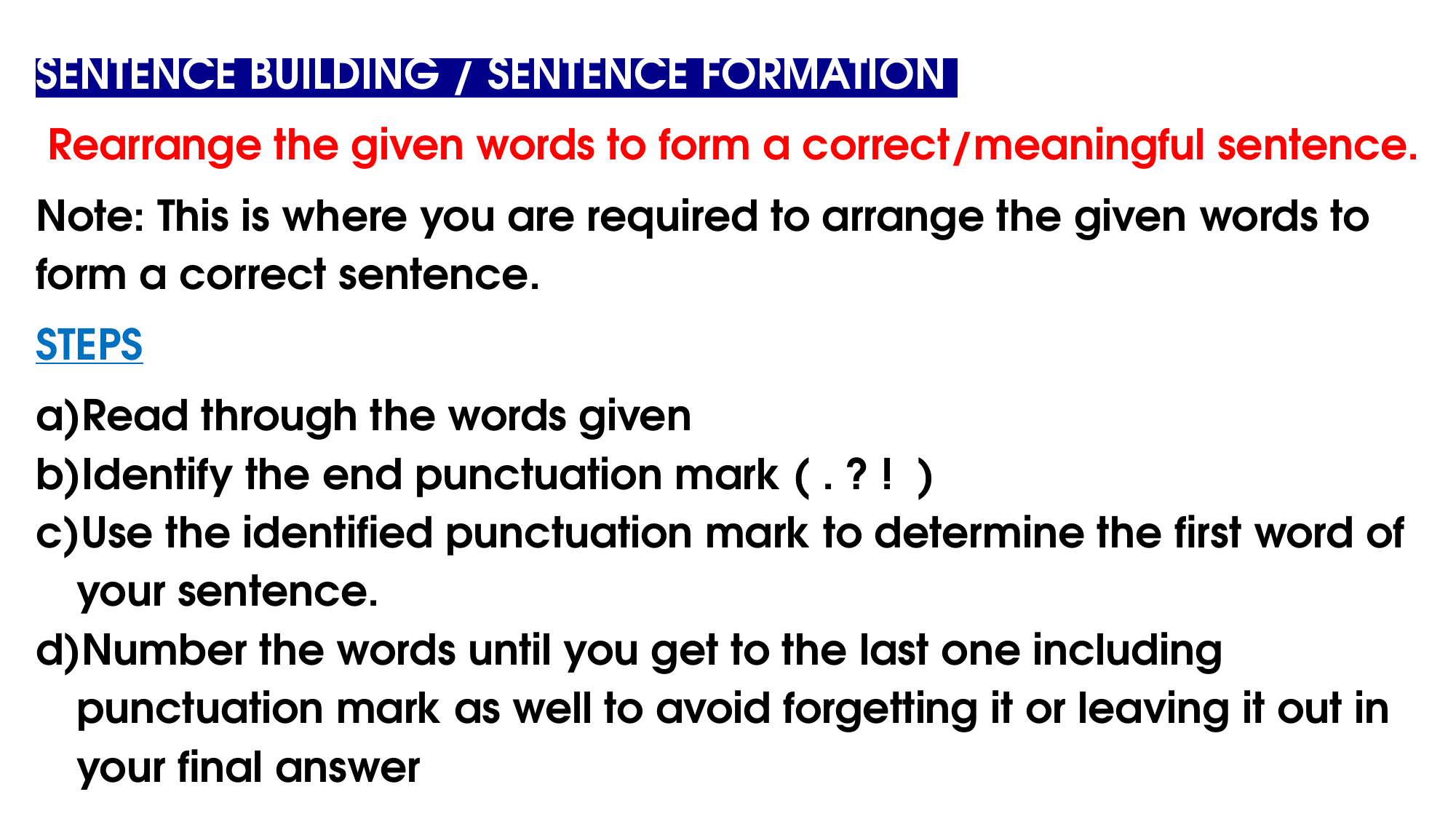

SENTENCE BUILDING / SENTENCE FORMATION
 Rearrange the given words to form a correct/meaningful sentence.
Note: This is where you are required to arrange the given words to form a correct sentence.
STEPS
Read through the words given
Identify the end punctuation mark ( . ? !  )
Use the identified punctuation mark to determine the first word of your sentence.
Number the words until you get to the last one including punctuation mark as well to avoid forgetting it or leaving it out in your final answer